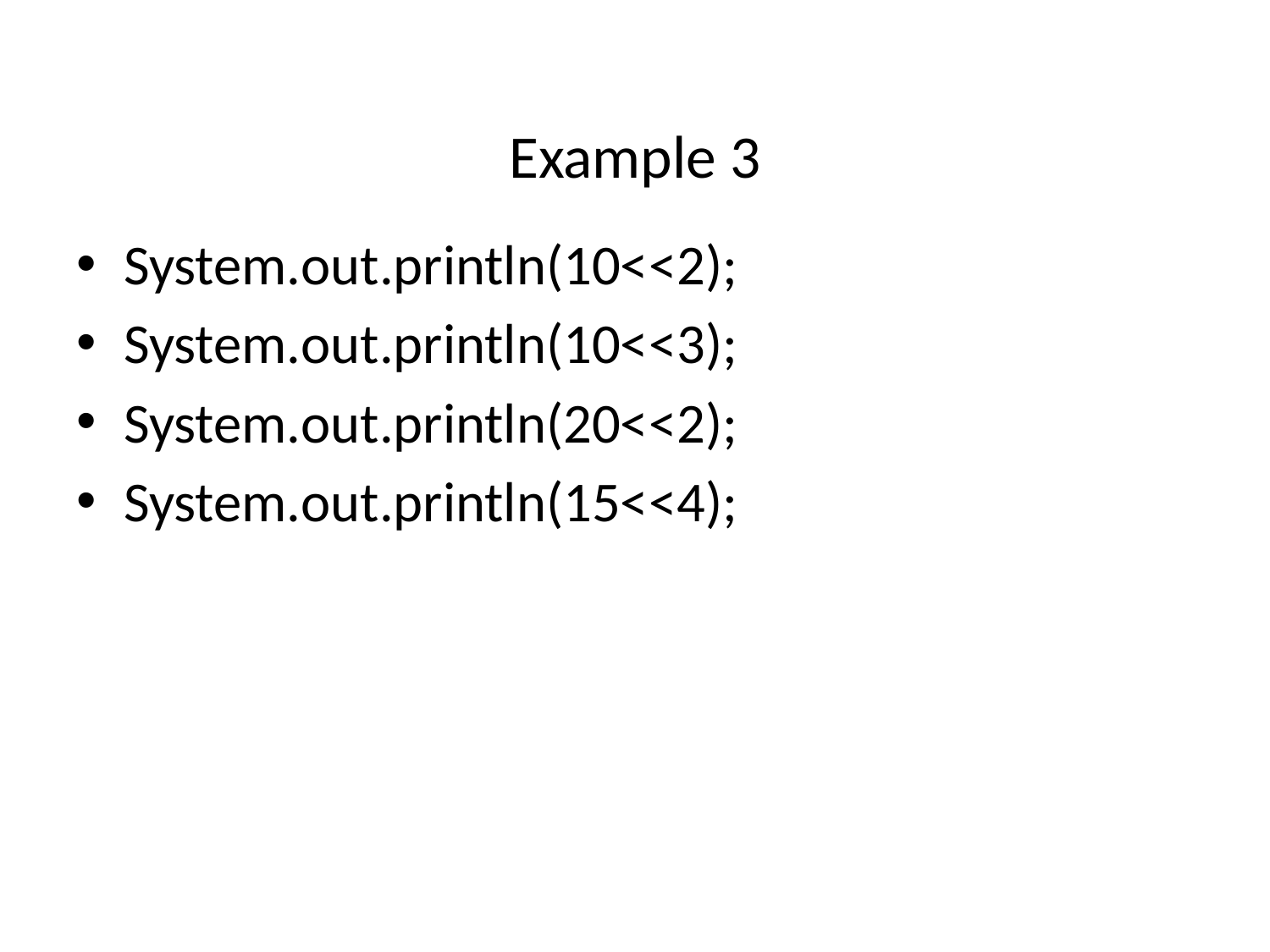

# Example 3
System.out.println(10<<2);
System.out.println(10<<3);
System.out.println(20<<2);
System.out.println(15<<4);